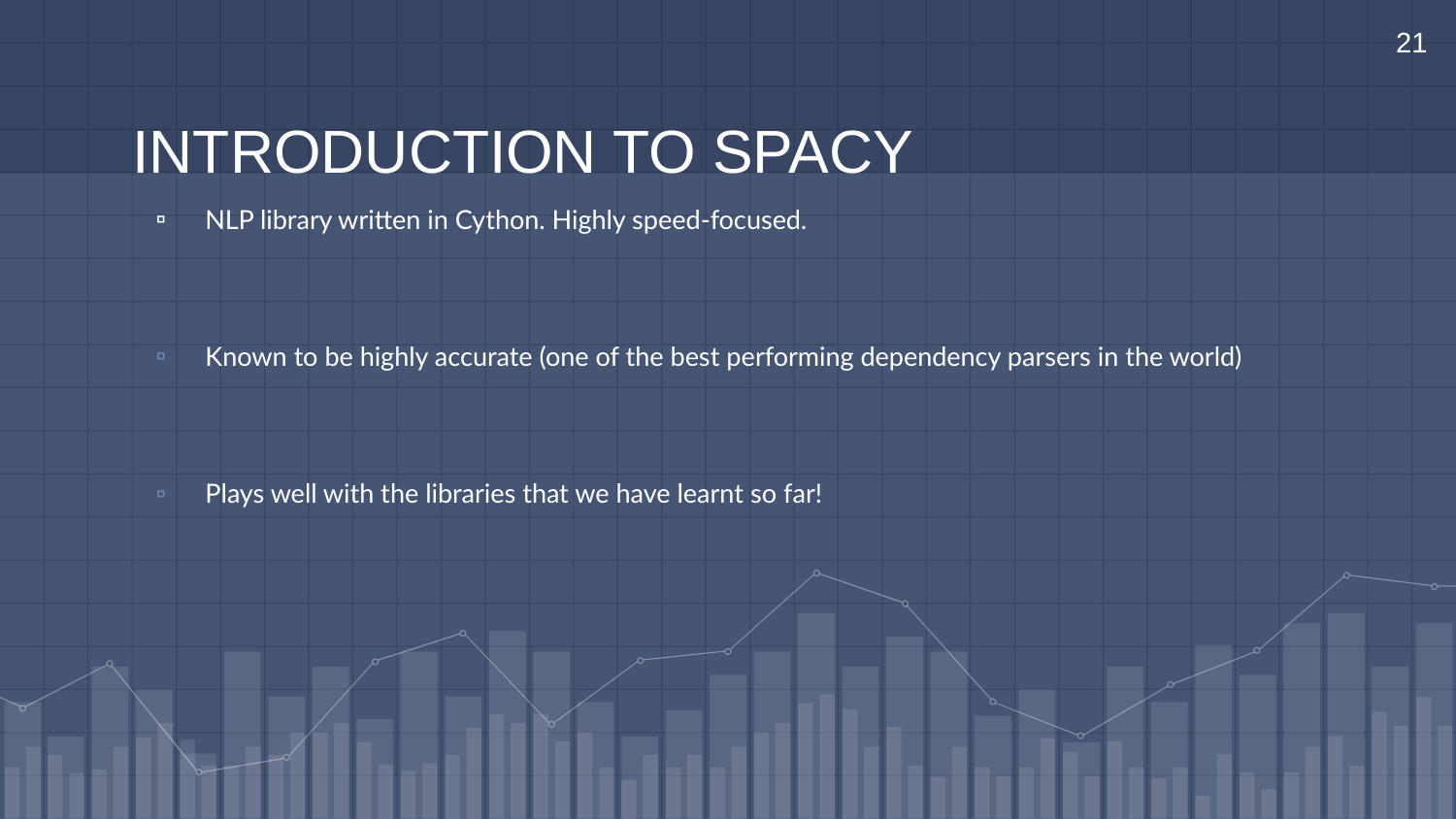

21
# INTRODUCTION TO SPACY
NLP library written in Cython. Highly speed-focused.

Known to be highly accurate (one of the best performing dependency parsers in the world)

Plays well with the libraries that we have learnt so far!